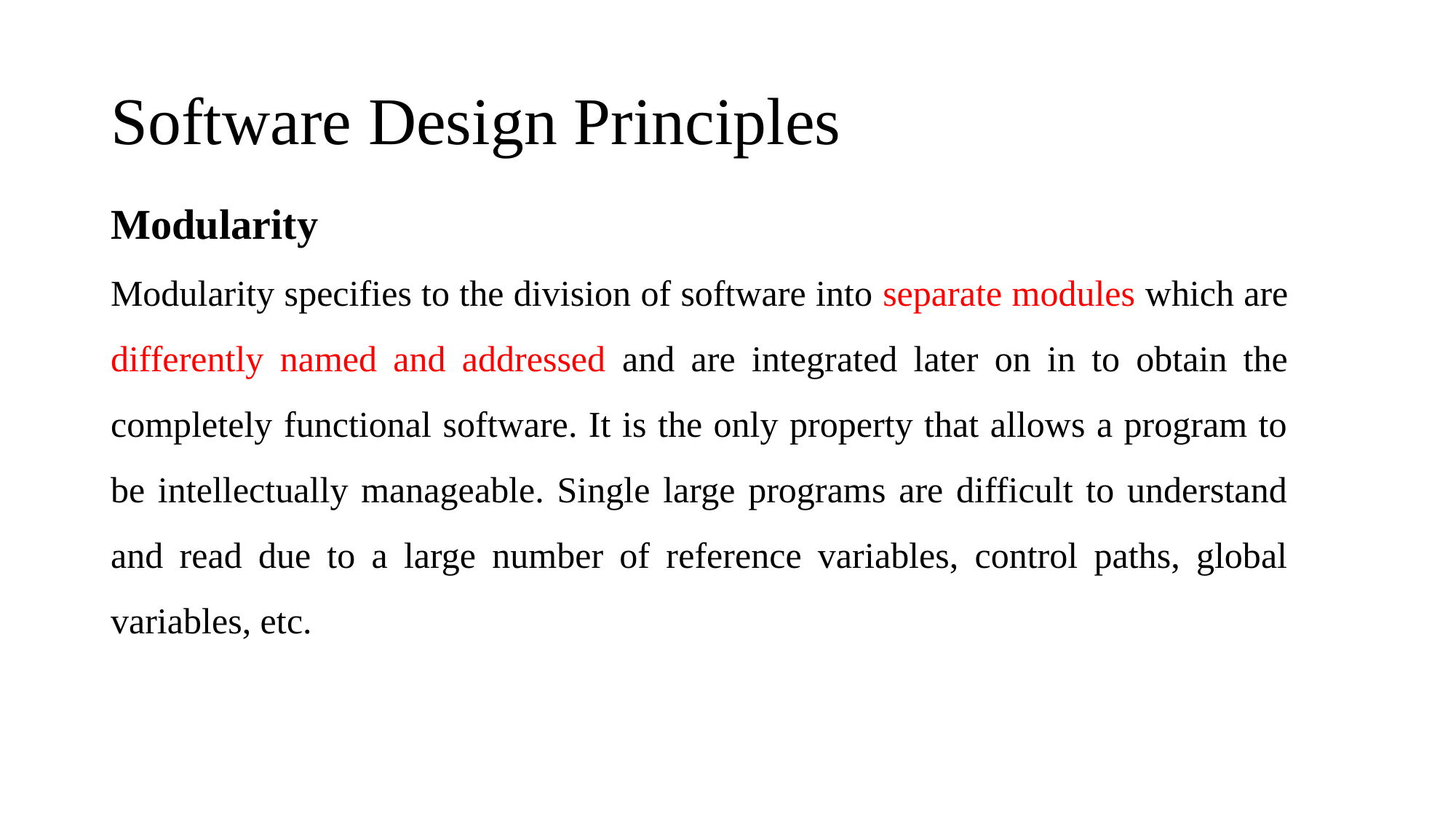

# Software Design Principles
Modularity
Modularity specifies to the division of software into separate modules which are differently named and addressed and are integrated later on in to obtain the completely functional software. It is the only property that allows a program to be intellectually manageable. Single large programs are difficult to understand and read due to a large number of reference variables, control paths, global variables, etc.